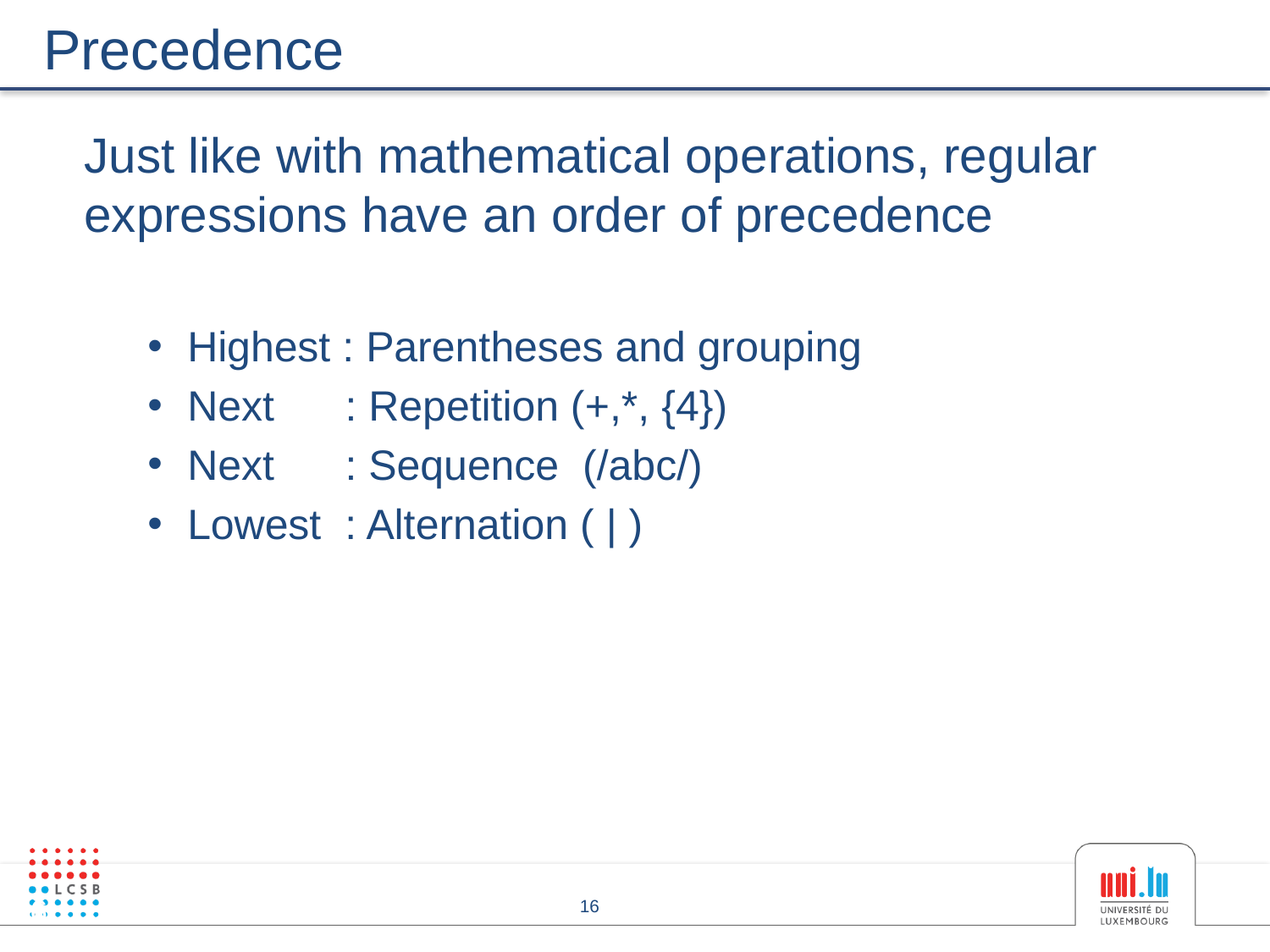

# Precedence
Just like with mathematical operations, regular expressions have an order of precedence

Highest : Parentheses and grouping
Next      : Repetition (+,*, {4})
Next      : Sequence  (/abc/)
Lowest  : Alternation ( | )
16